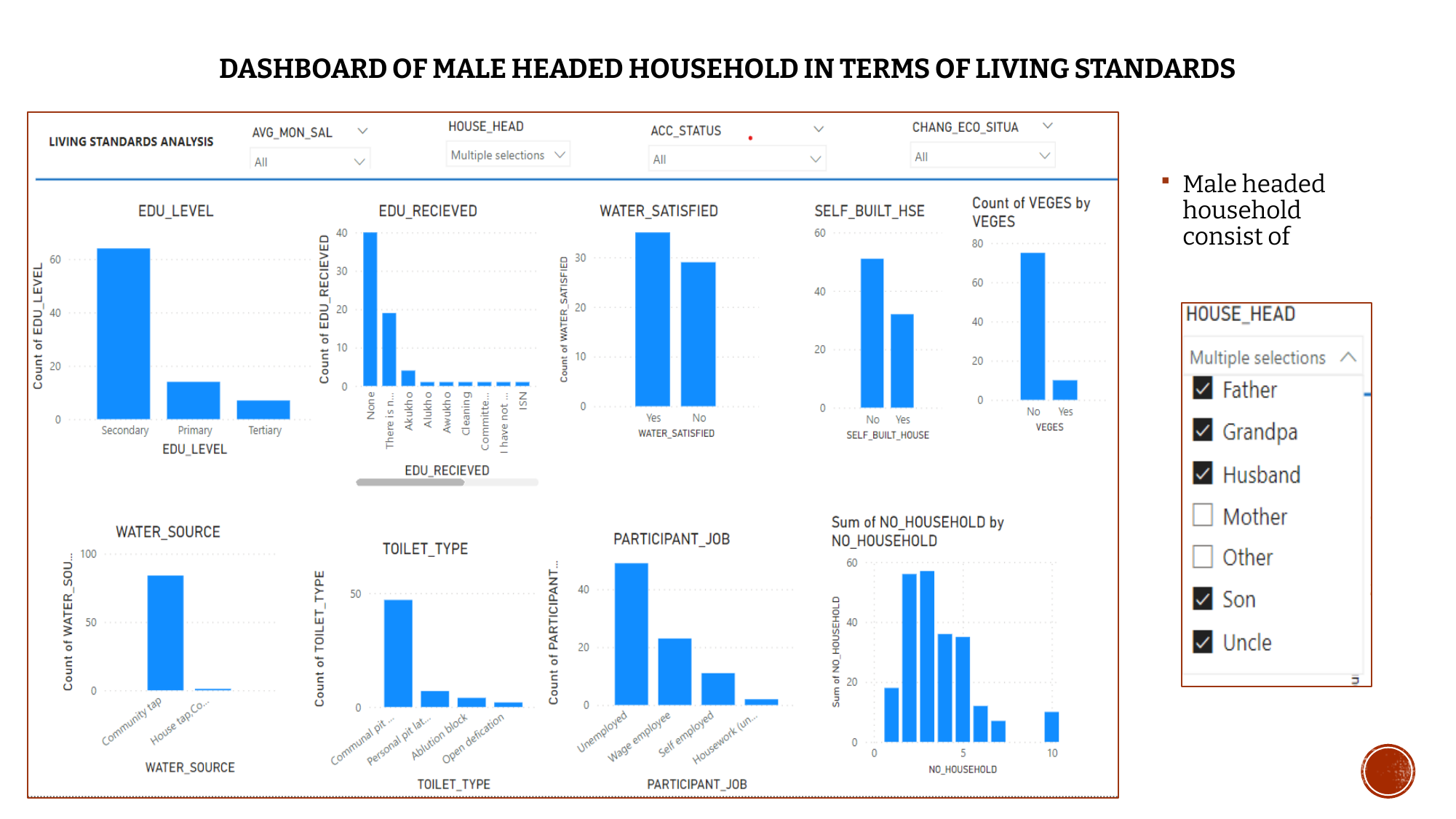

# DASHBOARD OF MALE HEADED HOUSEHOLD IN TERMS OF LIVING STANDARDS

Male headed household           consist of